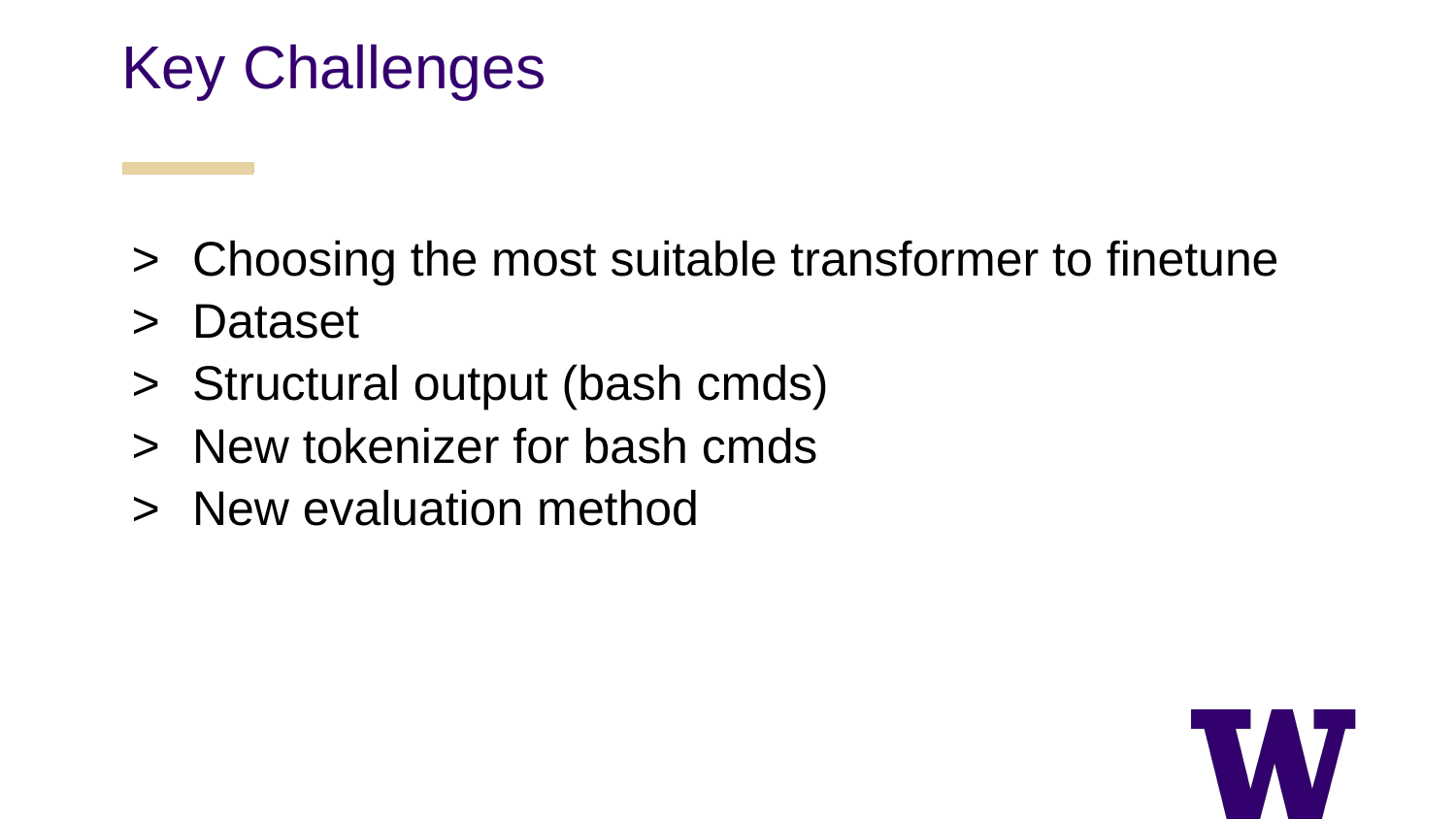

Key Challenges

Choosing the most suitable transformer to finetune
Dataset
Structural output (bash cmds)
New tokenizer for bash cmds
New evaluation method